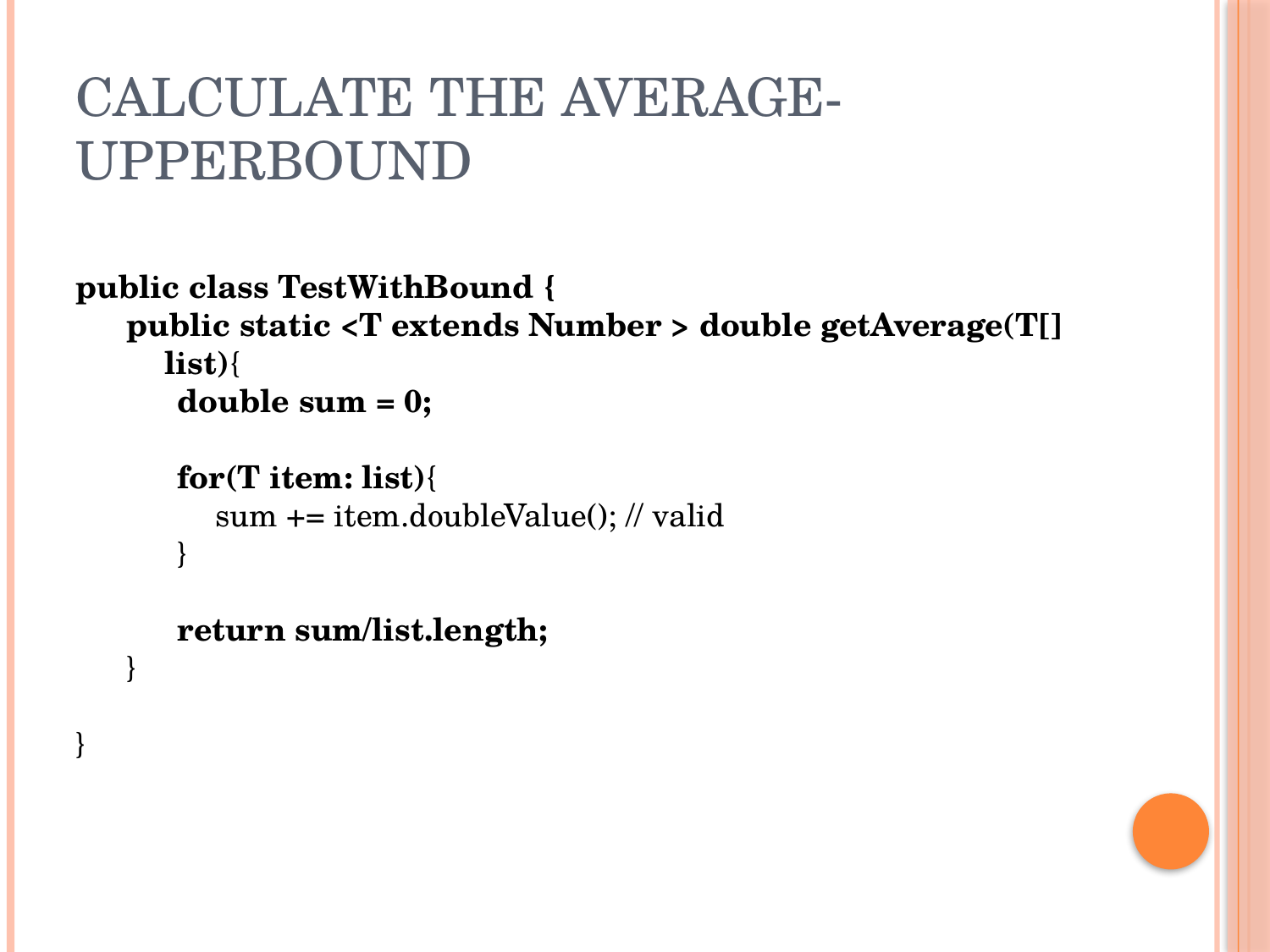

# Calculate the Average-UpperBound

public class TestWithBound {
public static <T extends Number > double getAverage(T[] list){
double sum = 0;

for(T item: list){
sum += item.doubleValue(); // valid
}

return sum/list.length;
}

}